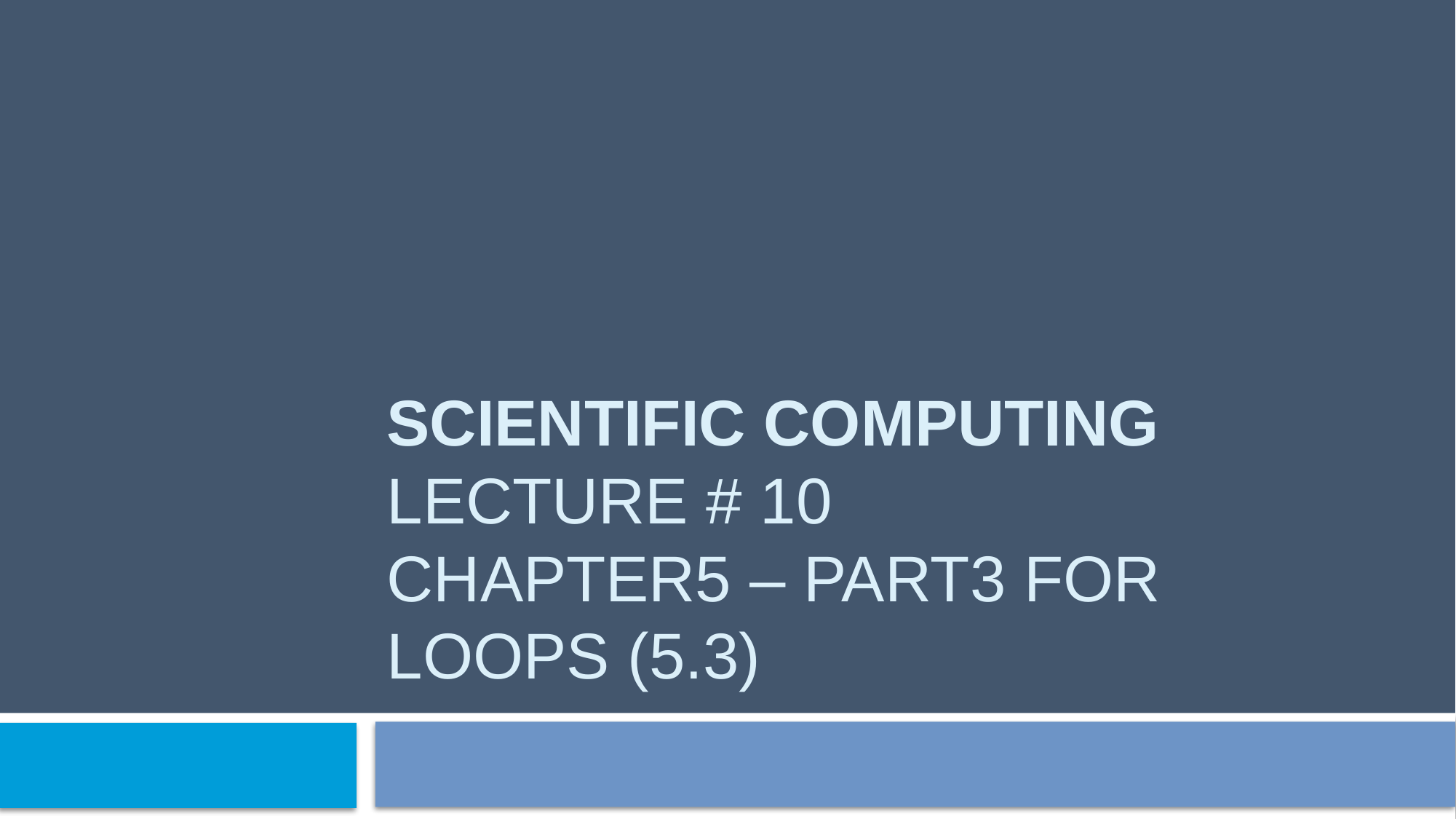

# Scientific Computing lecture # 10 Chapter5 – part3 For Loops (5.3)